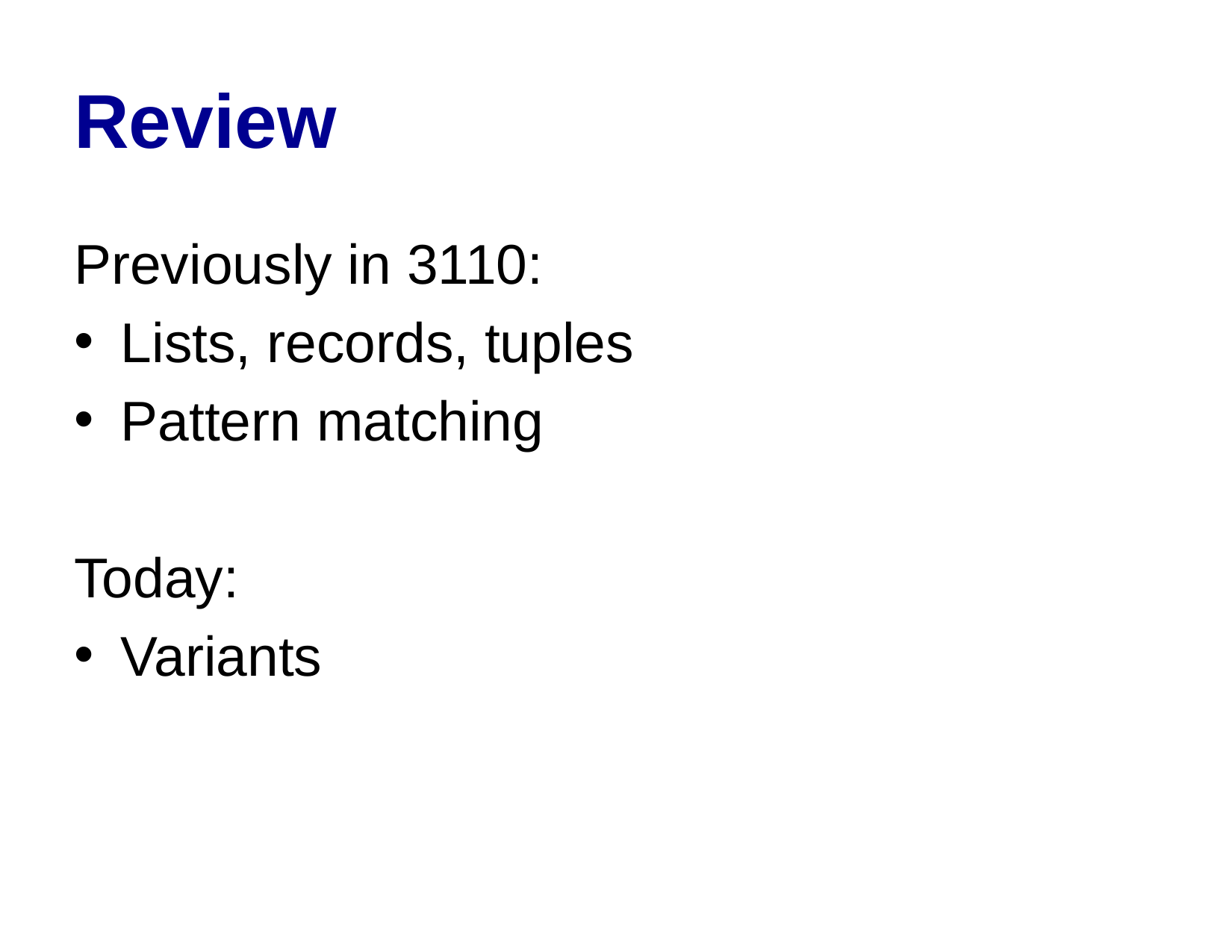

# Review
Previously in 3110:
Lists, records, tuples
Pattern matching

Today:
Variants